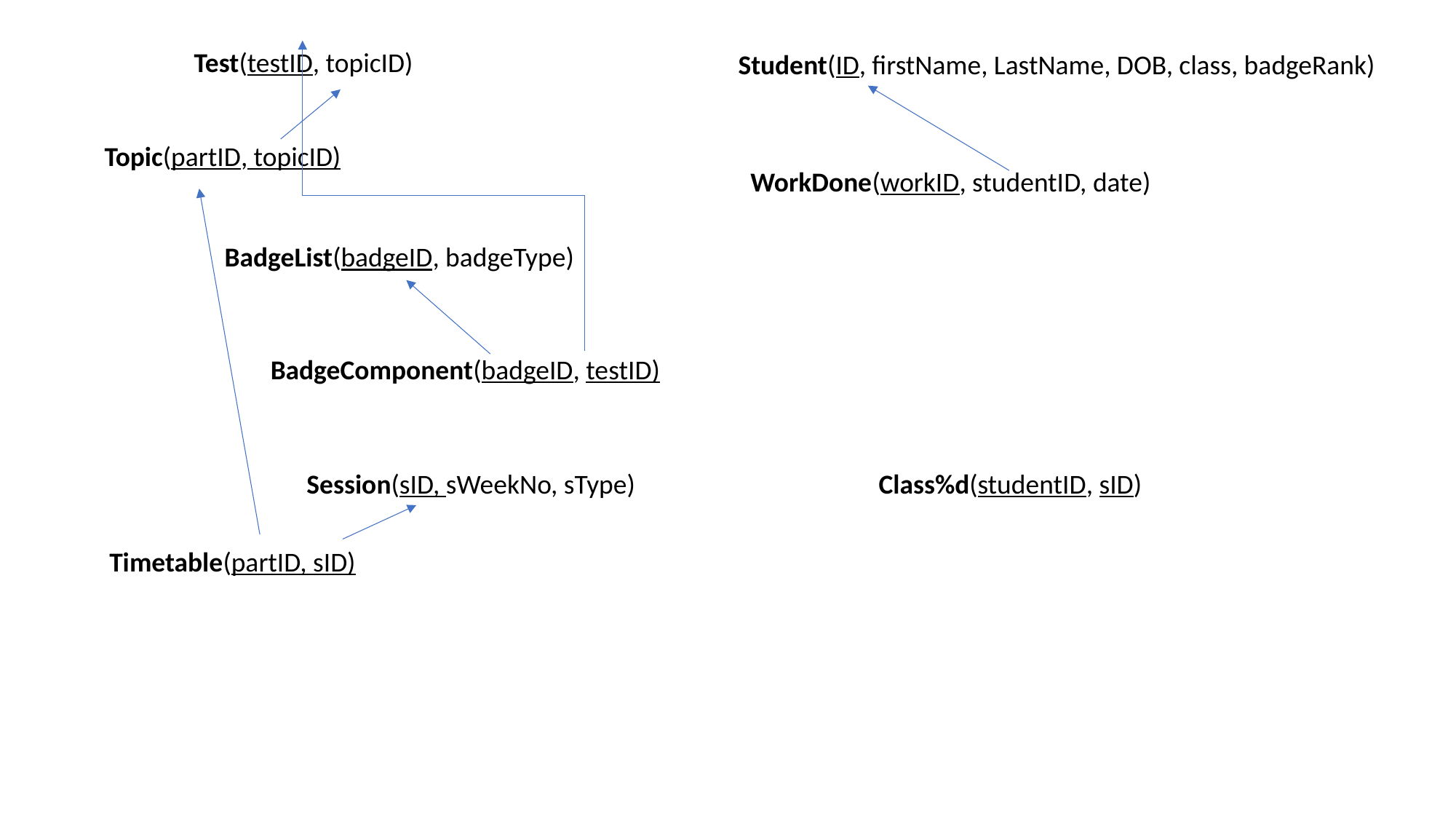

Test(testID, topicID)
Student(ID, firstName, LastName, DOB, class, badgeRank)
Topic(partID, topicID)
WorkDone(workID, studentID, date)
BadgeList(badgeID, badgeType)
BadgeComponent(badgeID, testID)
Session(sID, sWeekNo, sType)
Class%d(studentID, sID)
Timetable(partID, sID)